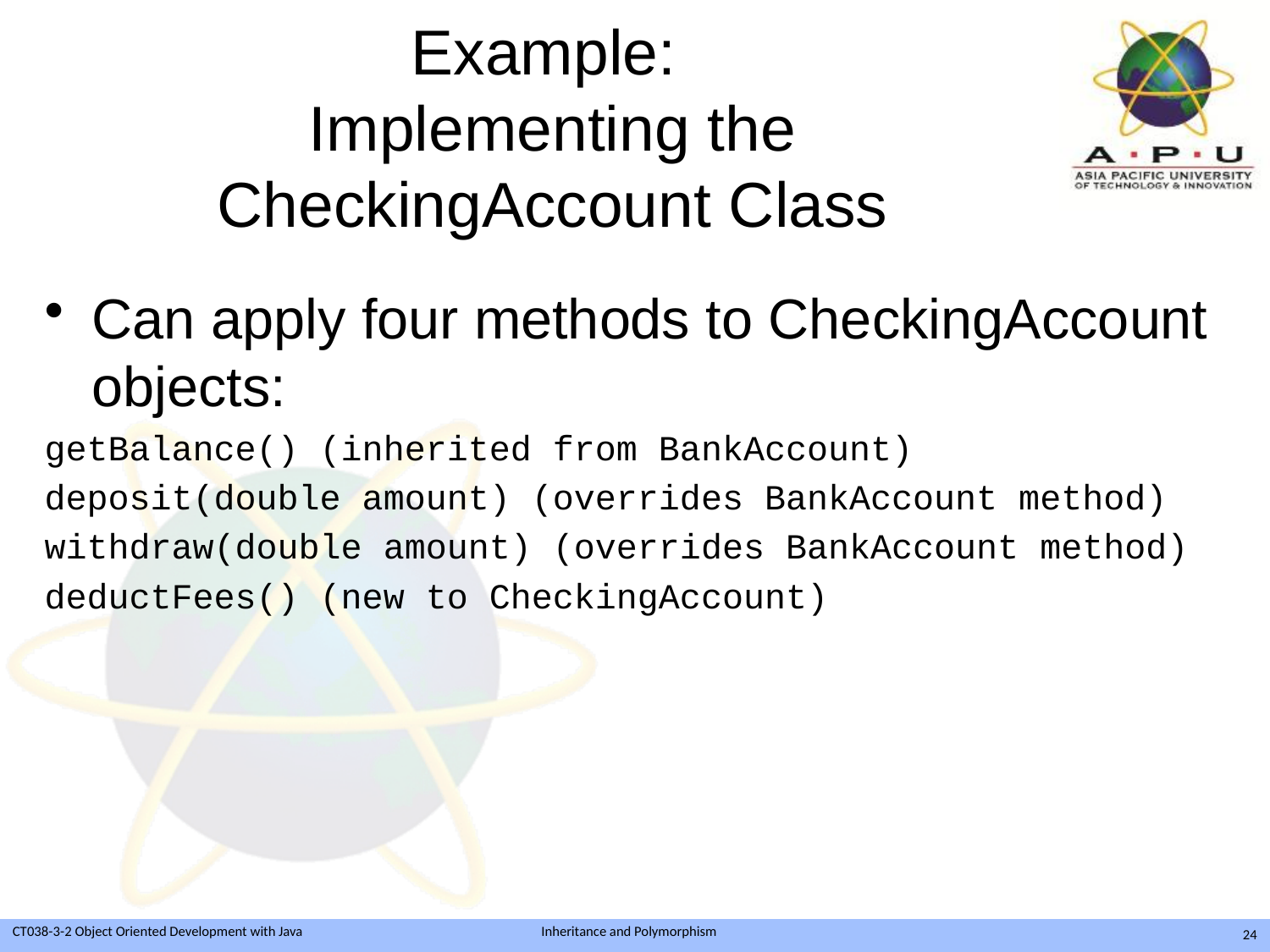

# Example: Implementing the CheckingAccount Class
Can apply four methods to CheckingAccount objects:
getBalance() (inherited from BankAccount)
deposit(double amount) (overrides BankAccount method)
withdraw(double amount) (overrides BankAccount method)
deductFees() (new to CheckingAccount)
24